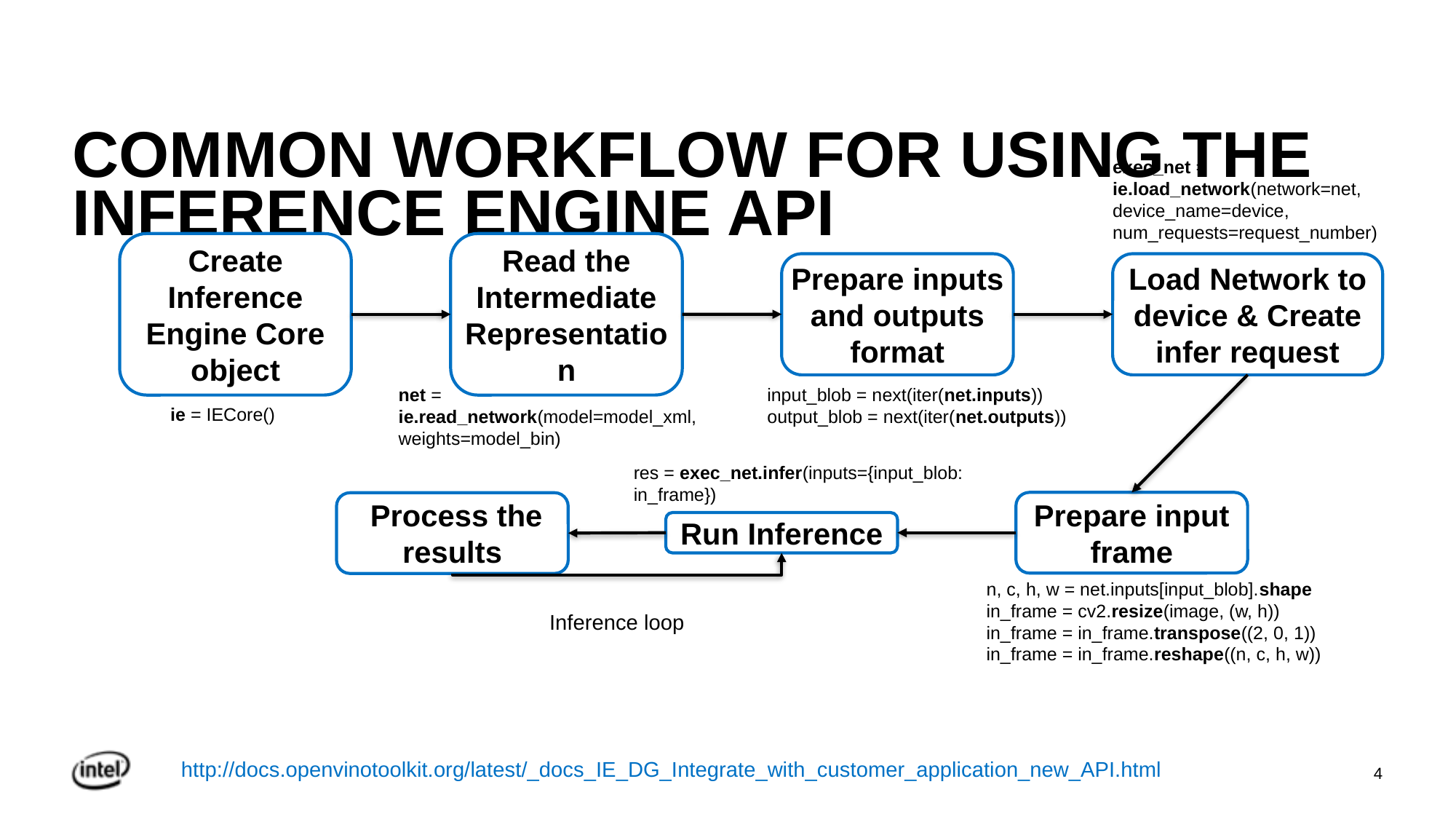

# Common Workflow for Using the Inference Engine API
exec_net = ie.load_network(network=net, device_name=device, num_requests=request_number)
Create Inference Engine Core object
Read the Intermediate Representation
Prepare inputs and outputs format
Load Network to device & Create infer request
net = ie.read_network(model=model_xml, weights=model_bin)
input_blob = next(iter(net.inputs))
output_blob = next(iter(net.outputs))
ie = IECore()
res = exec_net.infer(inputs={input_blob: in_frame})
Prepare input frame
 Process the results
Run Inference
n, c, h, w = net.inputs[input_blob].shape
in_frame = cv2.resize(image, (w, h))
in_frame = in_frame.transpose((2, 0, 1))
in_frame = in_frame.reshape((n, c, h, w))
Inference loop
http://docs.openvinotoolkit.org/latest/_docs_IE_DG_Integrate_with_customer_application_new_API.html
4